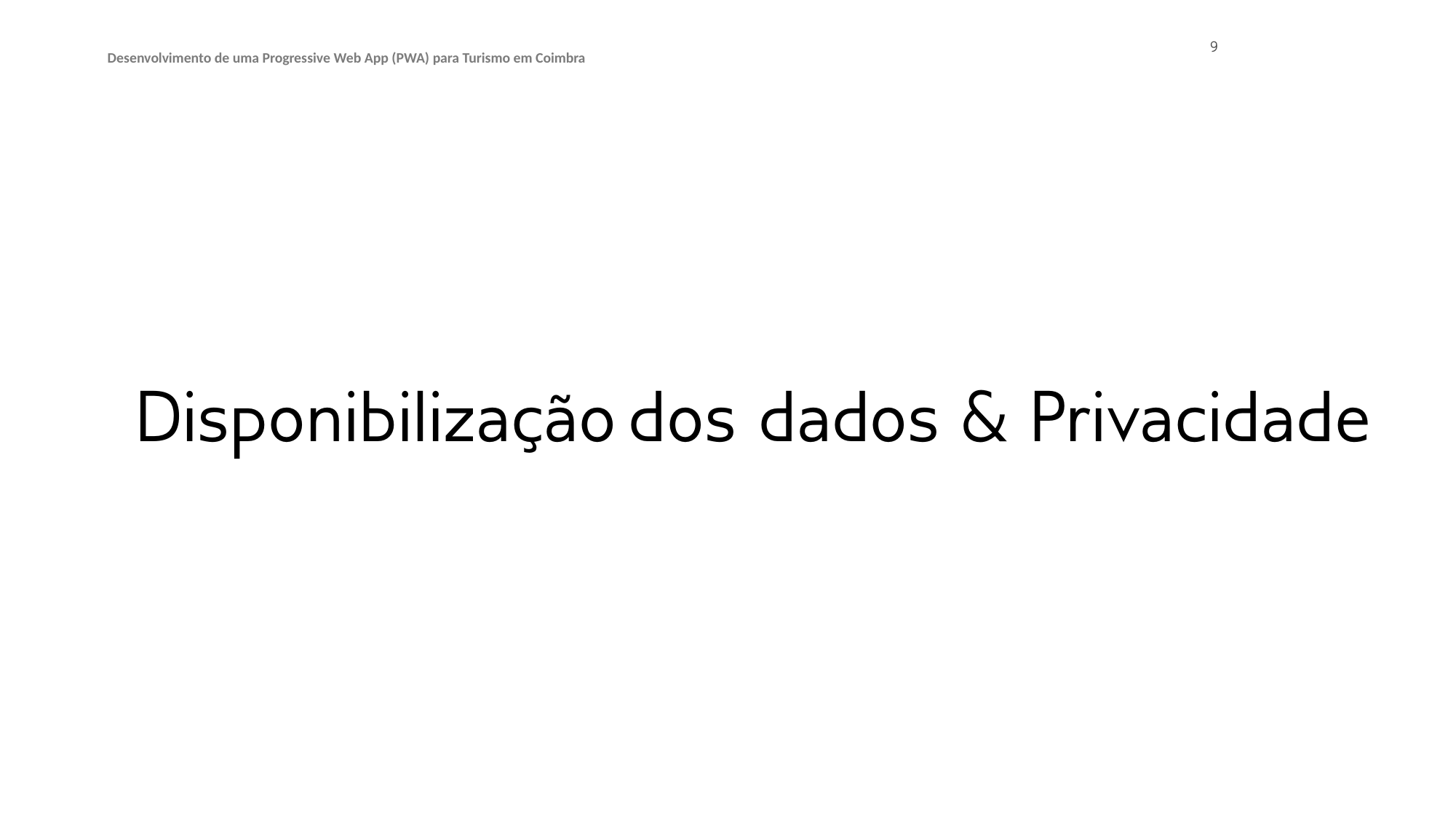

9
Desenvolvimento de uma Progressive Web App (PWA) para Turismo em Coimbra
# Disponibilização dos dados & Privacidade